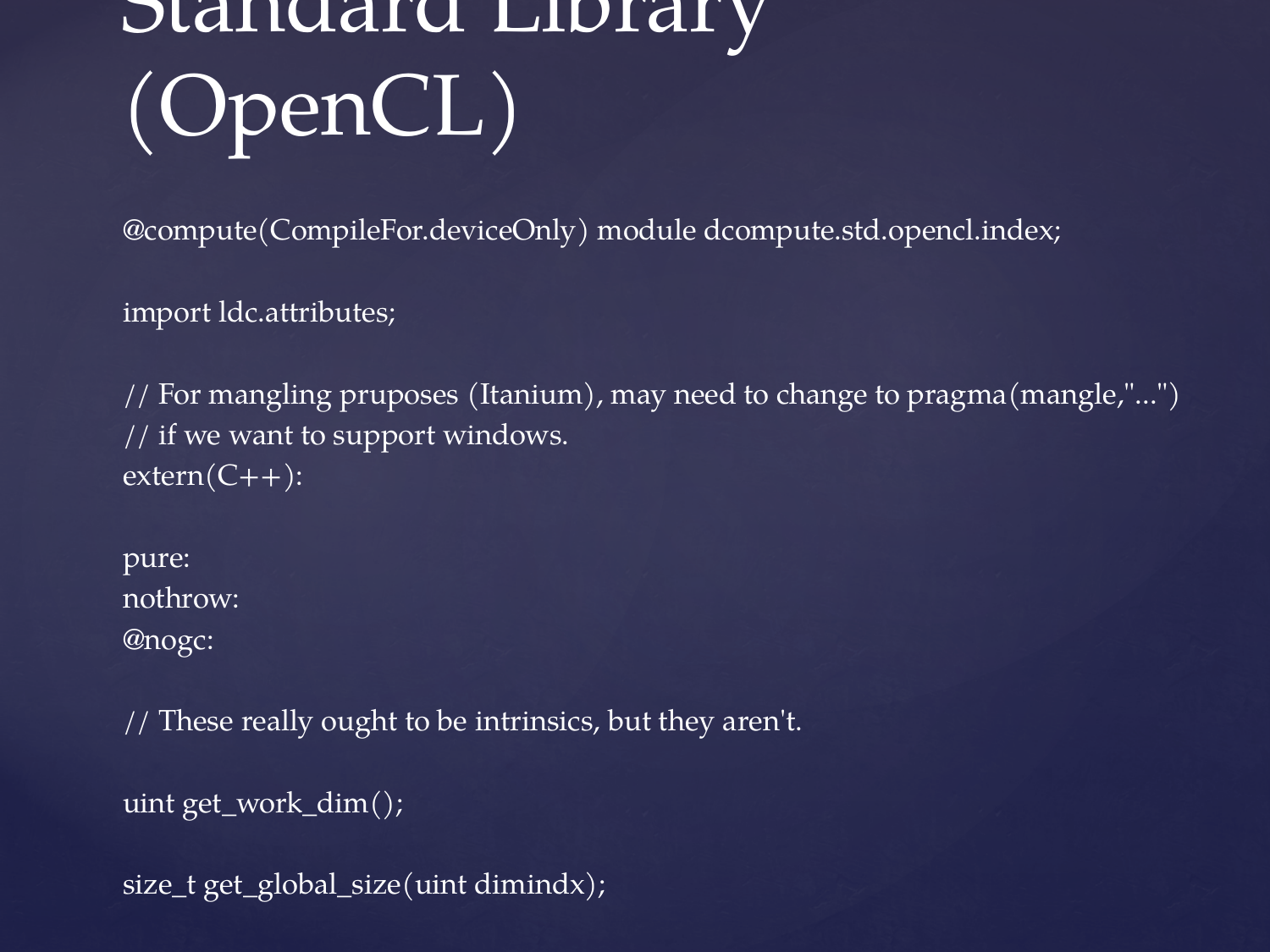

# Standard Library (OpenCL)
@compute(CompileFor.deviceOnly) module dcompute.std.opencl.index;

import ldc.attributes;

// For mangling pruposes (Itanium), may need to change to pragma(mangle,"...")
// if we want to support windows.
extern(C++):

pure:
nothrow:
@nogc:

// These really ought to be intrinsics, but they aren't.

uint get_work_dim();

size_t get_global_size(uint dimindx);